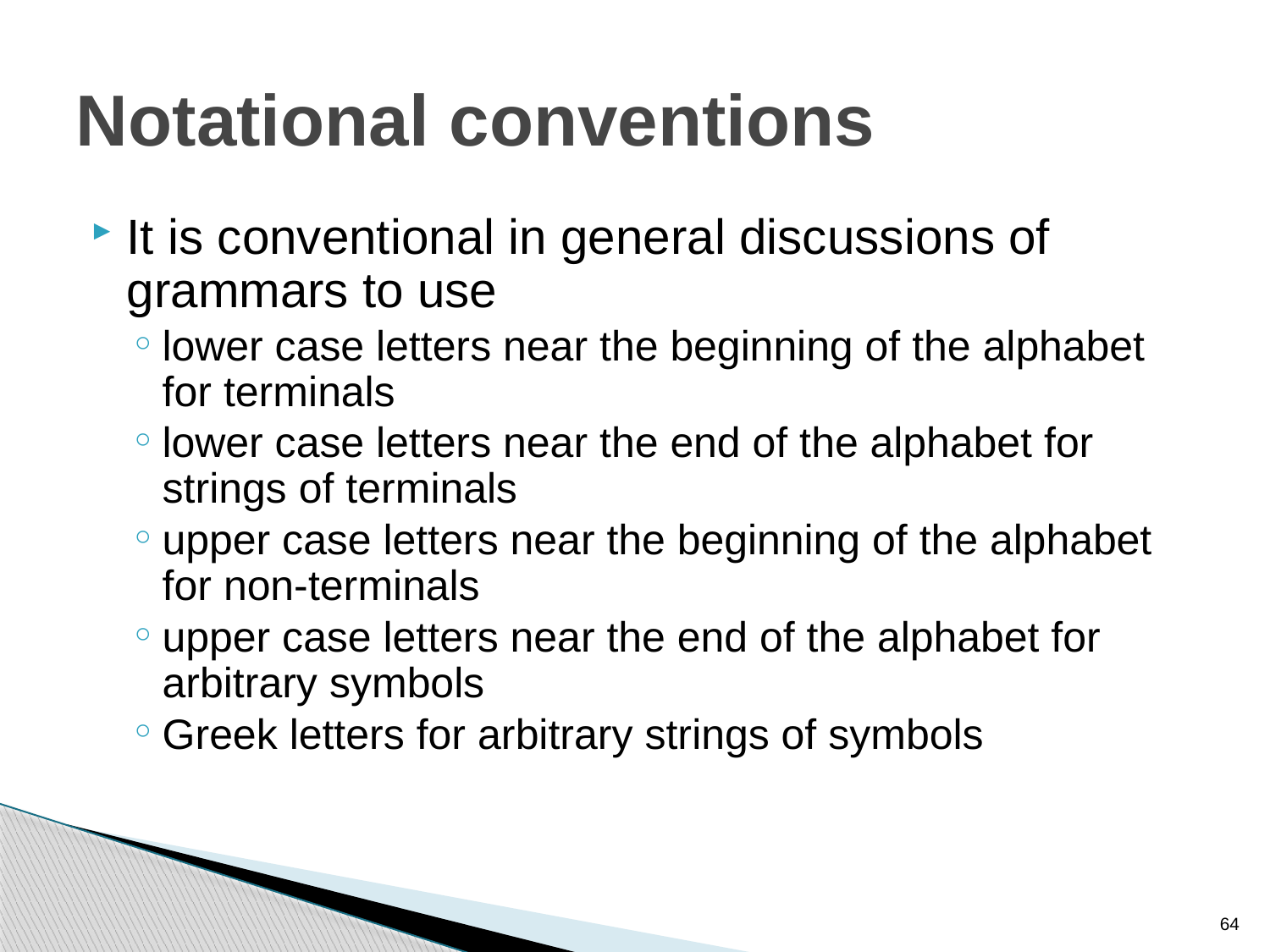

# Notational conventions
It is conventional in general discussions of grammars to use
lower case letters near the beginning of the alphabet for terminals
lower case letters near the end of the alphabet for strings of terminals
upper case letters near the beginning of the alphabet for non-terminals
upper case letters near the end of the alphabet for arbitrary symbols
Greek letters for arbitrary strings of symbols
64